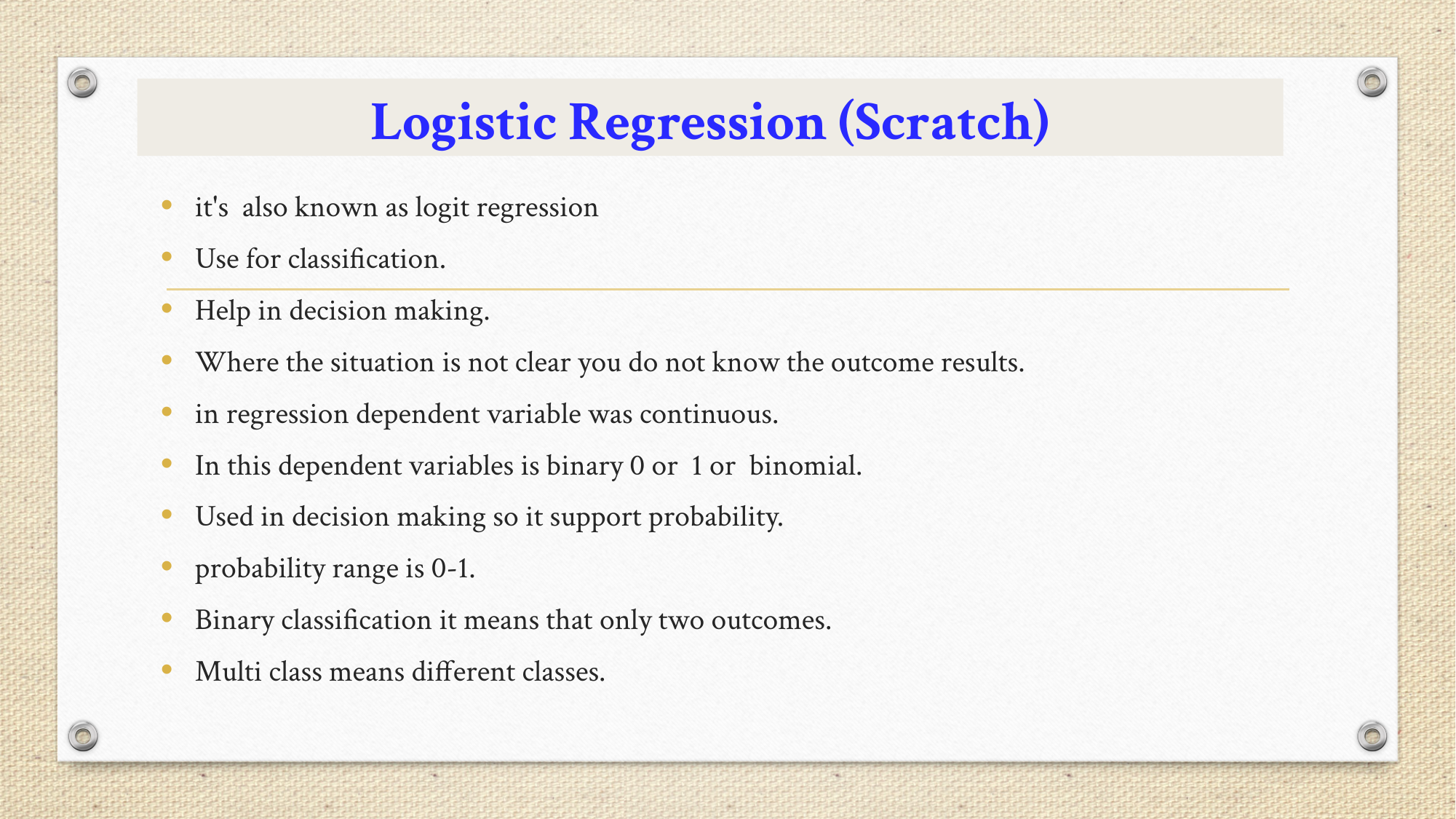

# Logistic Regression (Scratch)
it's  also known as logit regression
Use for classification.
Help in decision making.
Where the situation is not clear you do not know the outcome results.
in regression dependent variable was continuous.
In this dependent variables is binary 0 or  1 or  binomial.
Used in decision making so it support probability.
probability range is 0-1.
Binary classification it means that only two outcomes.
Multi class means different classes.